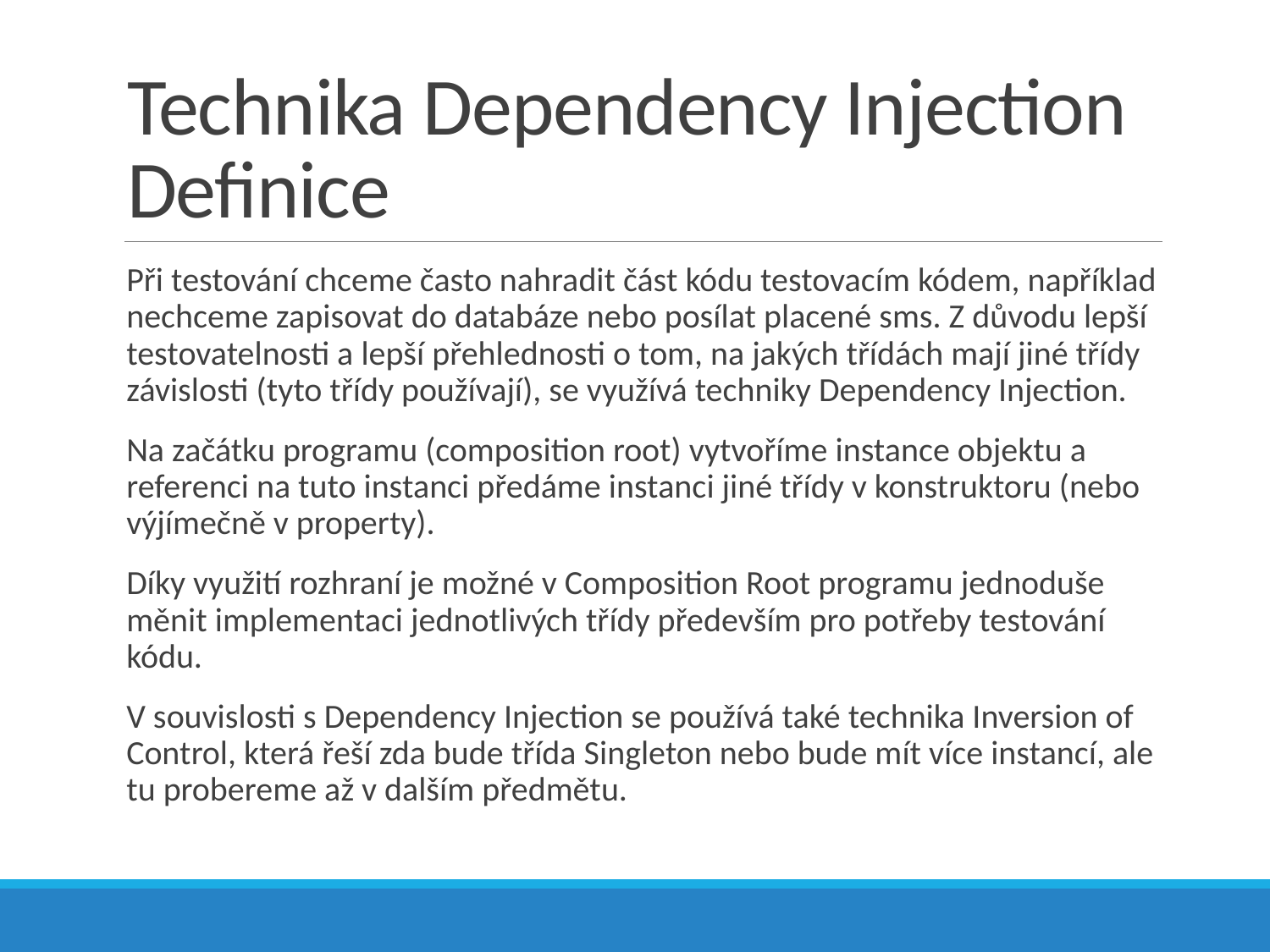

# Technika Dependency Injection Definice
Při testování chceme často nahradit část kódu testovacím kódem, například nechceme zapisovat do databáze nebo posílat placené sms. Z důvodu lepší testovatelnosti a lepší přehlednosti o tom, na jakých třídách mají jiné třídy závislosti (tyto třídy používají), se využívá techniky Dependency Injection.
Na začátku programu (composition root) vytvoříme instance objektu a  referenci na tuto instanci předáme instanci jiné třídy v konstruktoru (nebo výjímečně v property).
Díky využití rozhraní je možné v Composition Root programu jednoduše měnit implementaci jednotlivých třídy především pro potřeby testování kódu.
V souvislosti s Dependency Injection se používá také technika Inversion of Control, která řeší zda bude třída Singleton nebo bude mít více instancí, ale tu probereme až v dalším předmětu.